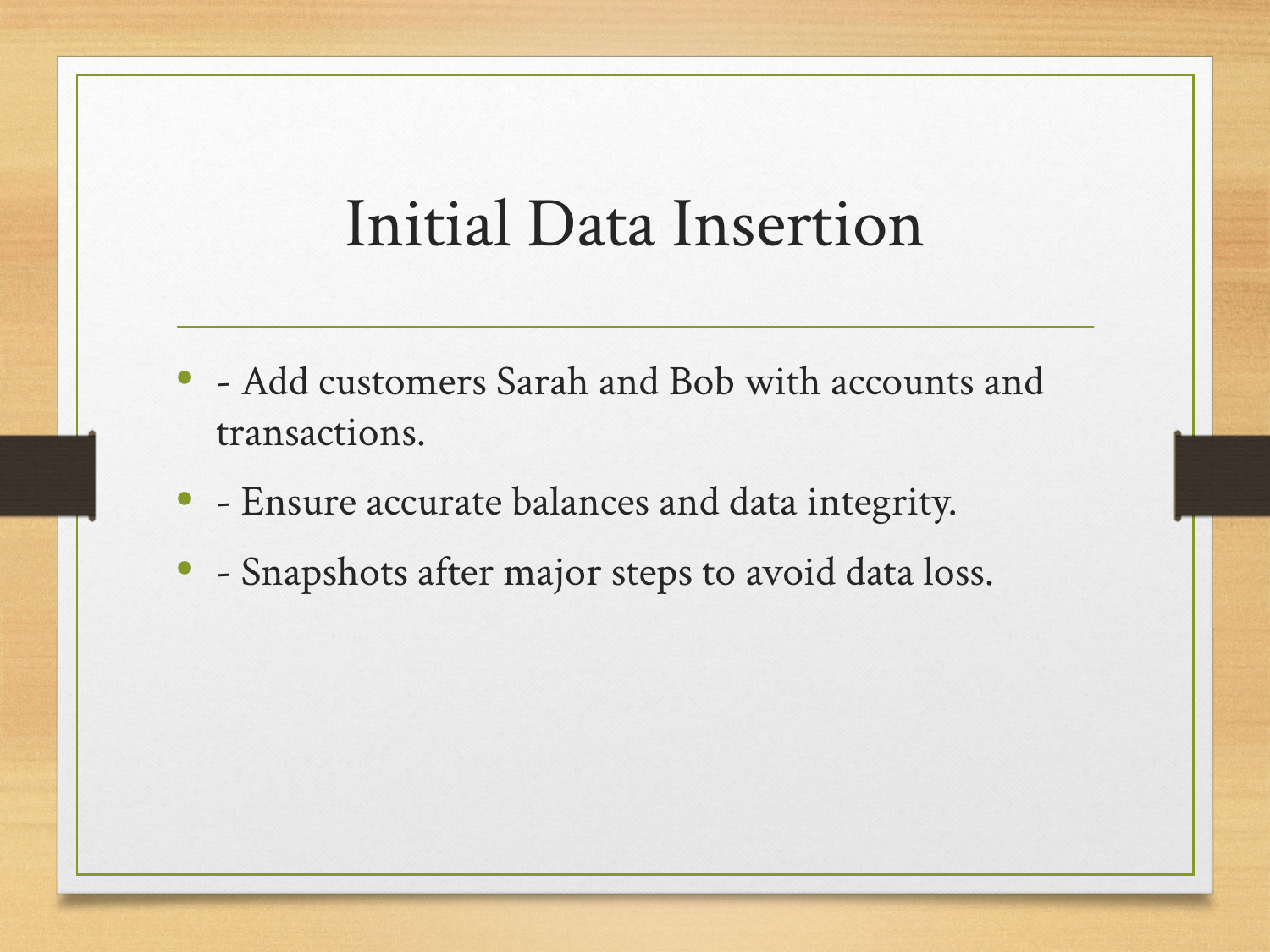

# Initial Data Insertion
- Add customers Sarah and Bob with accounts and transactions.
- Ensure accurate balances and data integrity.
- Snapshots after major steps to avoid data loss.